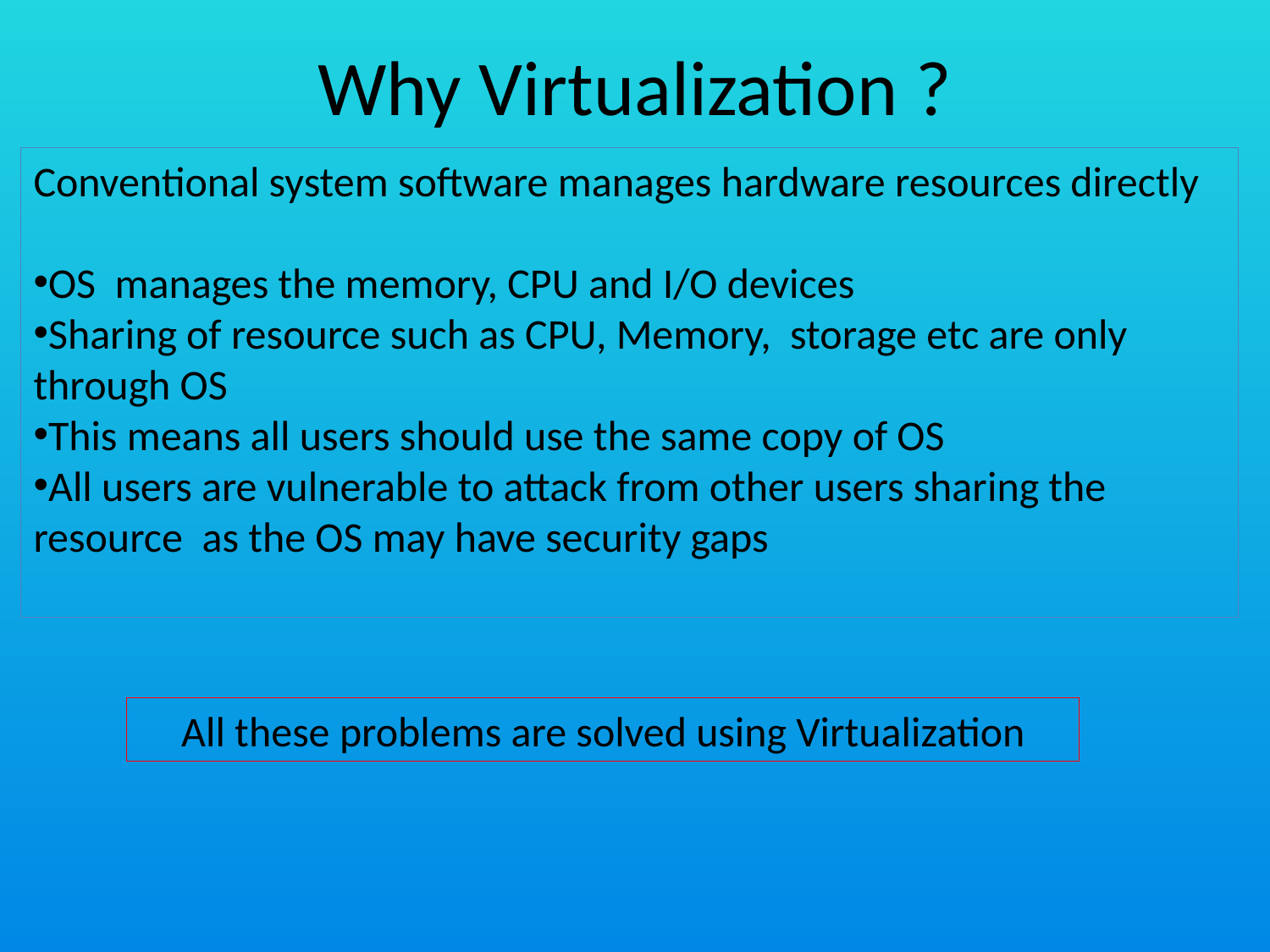

Why Virtualization ?
Conventional system software manages hardware resources directly

OS  manages the memory, CPU and I/O devices
Sharing of resource such as CPU, Memory,  storage etc are only through OS
This means all users should use the same copy of OS
All users are vulnerable to attack from other users sharing the resource  as the OS may have security gaps

All these problems are solved using Virtualization